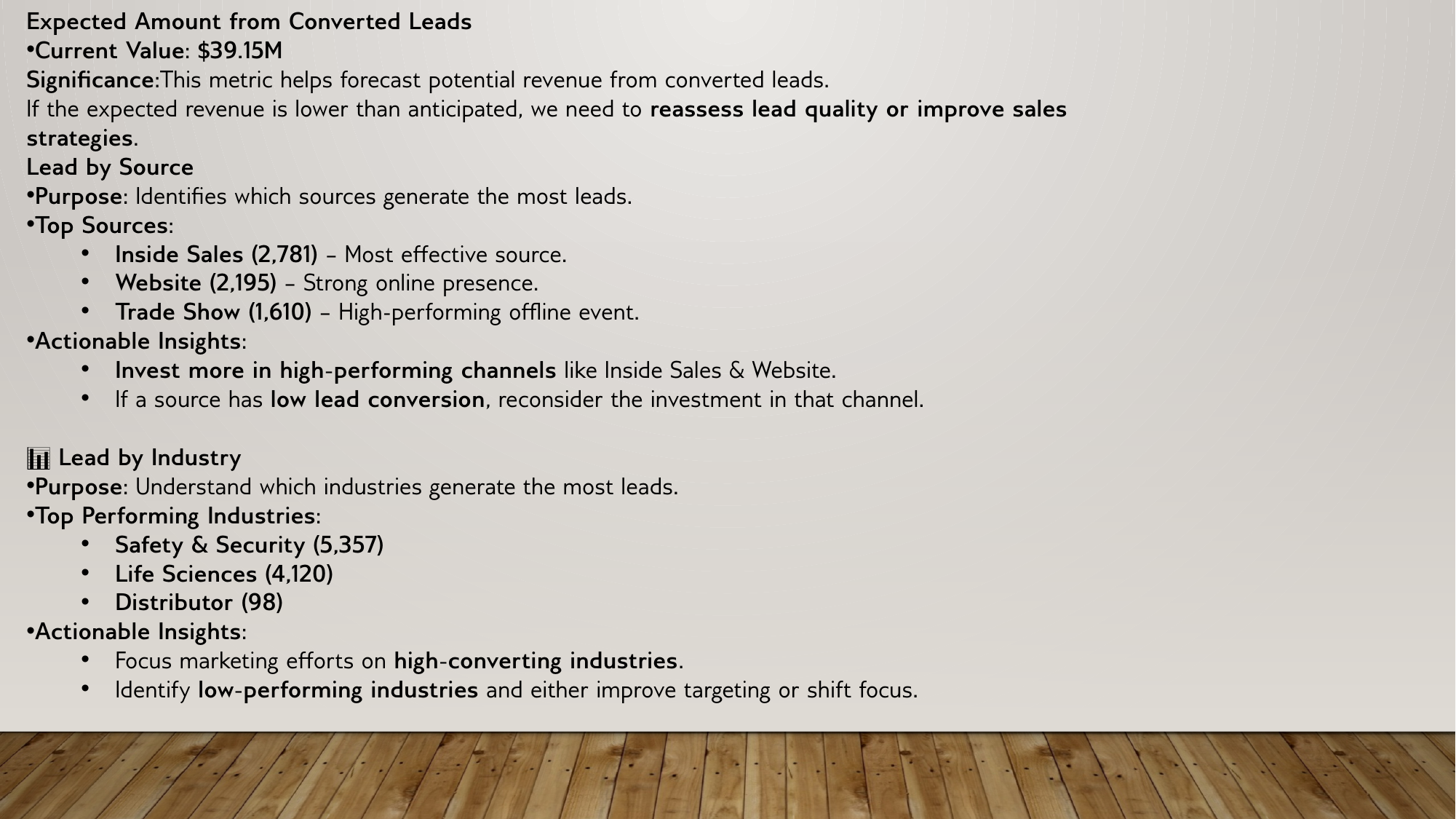

Expected Amount from Converted Leads
Current Value: $39.15M
Significance:This metric helps forecast potential revenue from converted leads.
If the expected revenue is lower than anticipated, we need to reassess lead quality or improve sales strategies.
Lead by Source
Purpose: Identifies which sources generate the most leads.
Top Sources:
Inside Sales (2,781) – Most effective source.
Website (2,195) – Strong online presence.
Trade Show (1,610) – High-performing offline event.
Actionable Insights:
Invest more in high-performing channels like Inside Sales & Website.
If a source has low lead conversion, reconsider the investment in that channel.
📊 Lead by Industry
Purpose: Understand which industries generate the most leads.
Top Performing Industries:
Safety & Security (5,357)
Life Sciences (4,120)
Distributor (98)
Actionable Insights:
Focus marketing efforts on high-converting industries.
Identify low-performing industries and either improve targeting or shift focus.